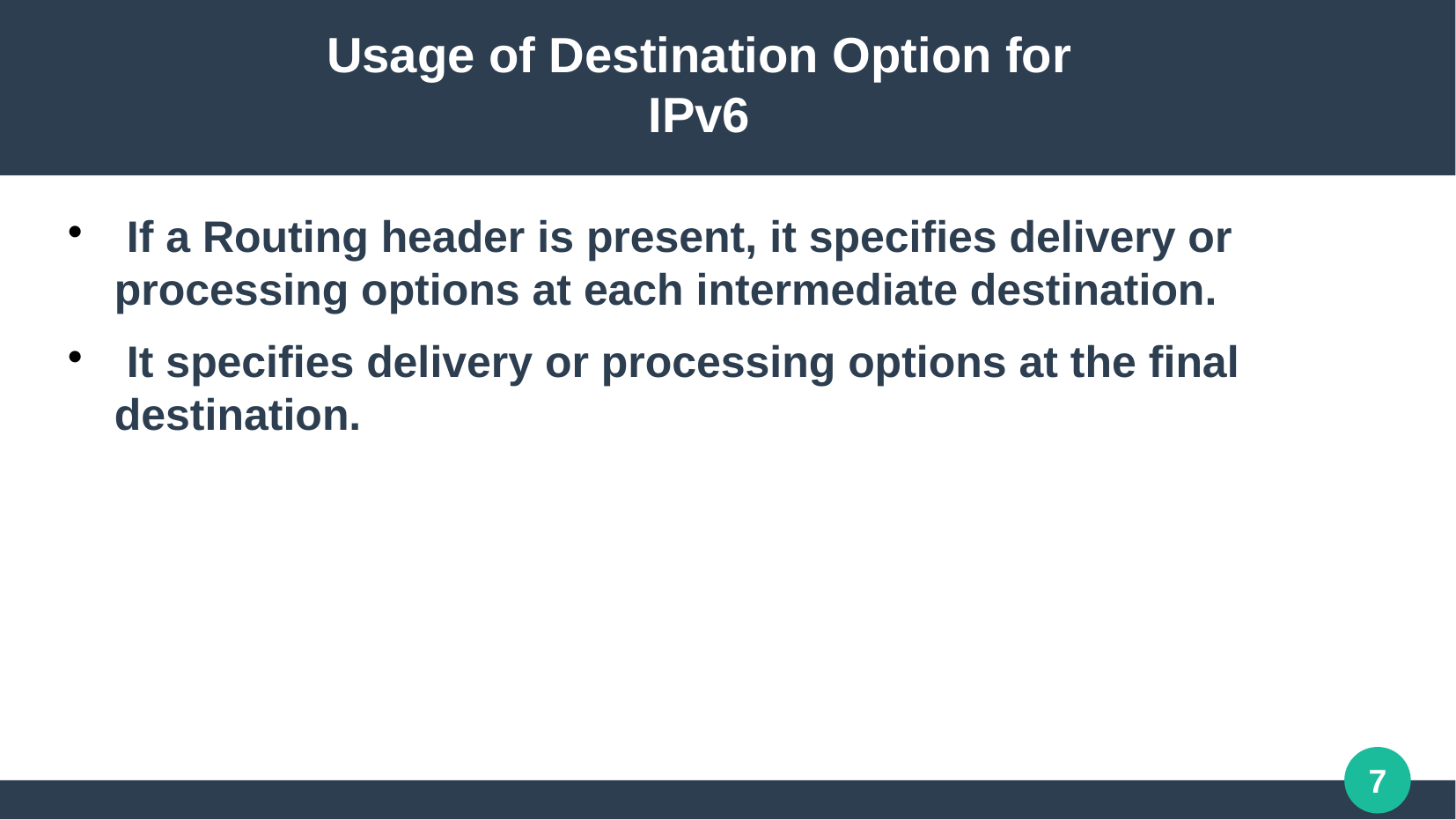

# Usage of Destination Option for IPv6
 If a Routing header is present, it specifies delivery or processing options at each intermediate destination.
 It specifies delivery or processing options at the final destination.